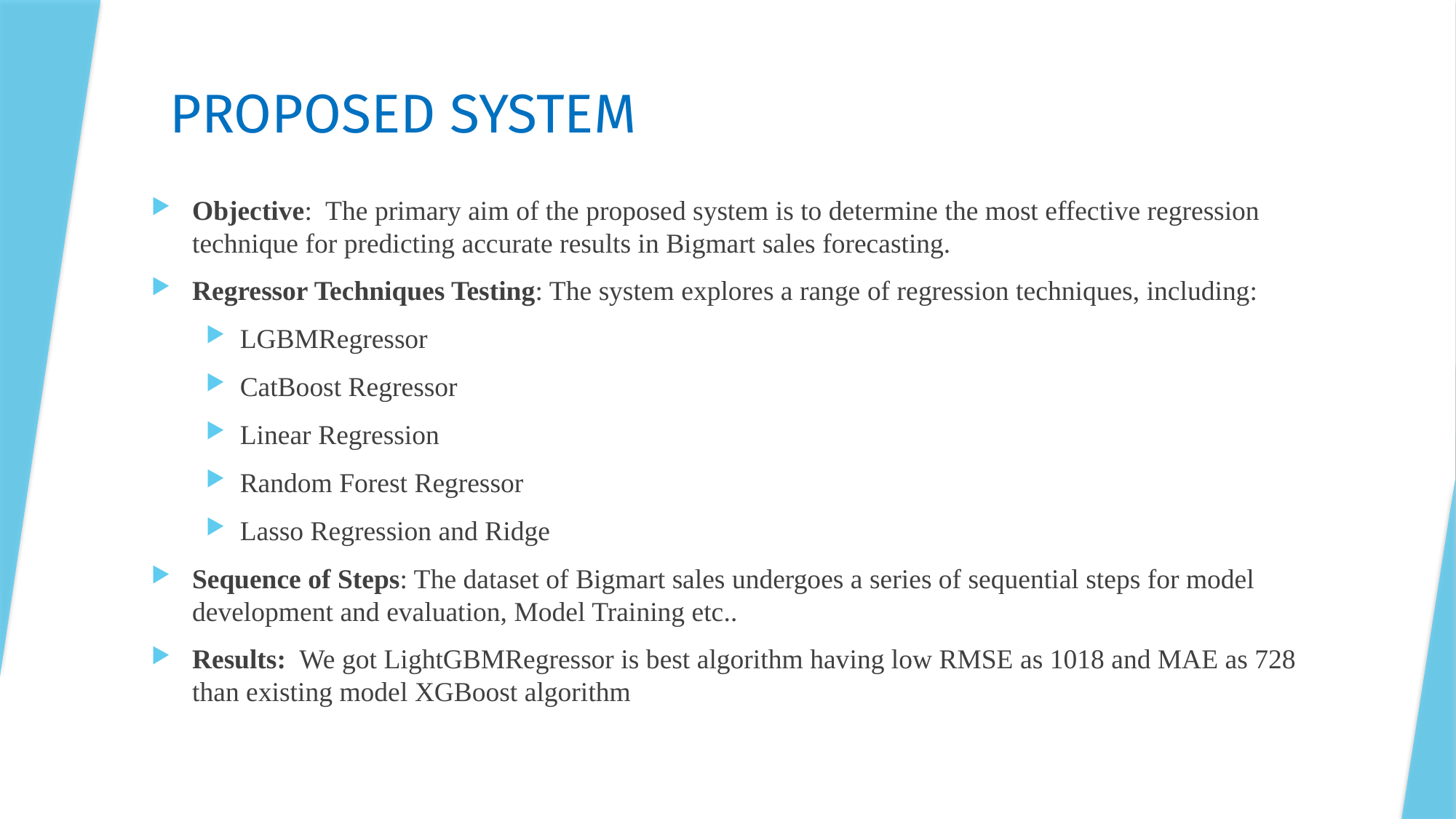

# PROPOSED SYSTEM
Objective:  The primary aim of the proposed system is to determine the most effective regression technique for predicting accurate results in Bigmart sales forecasting.
Regressor Techniques Testing: The system explores a range of regression techniques, including:
LGBMRegressor
CatBoost Regressor
Linear Regression
Random Forest Regressor
Lasso Regression and Ridge
Sequence of Steps: The dataset of Bigmart sales undergoes a series of sequential steps for model development and evaluation, Model Training etc..
Results:  We got LightGBMRegressor is best algorithm having low RMSE as 1018 and MAE as 728 than existing model XGBoost algorithm